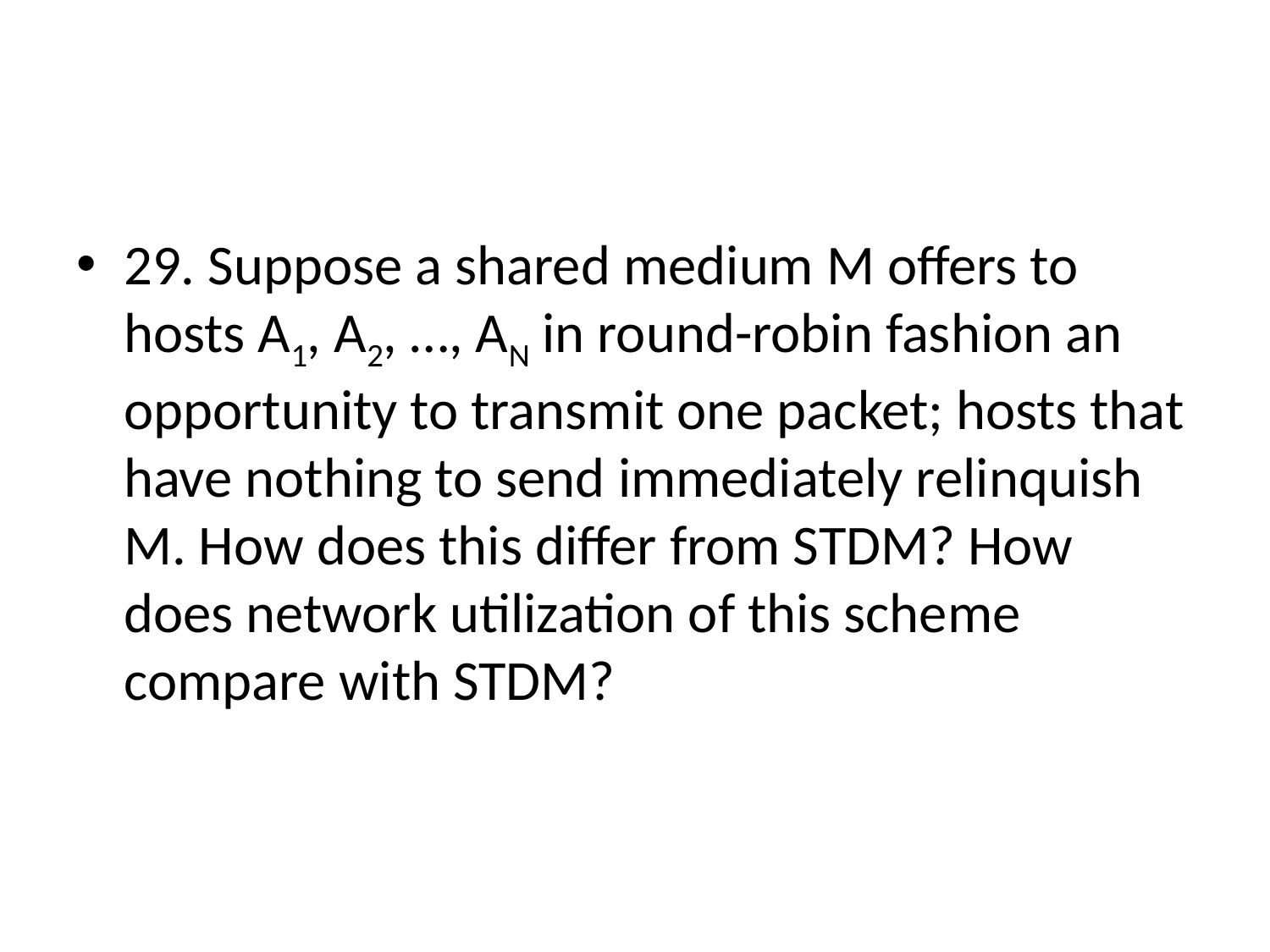

#
29. Suppose a shared medium M offers to hosts A1, A2, …, AN in round-robin fashion an opportunity to transmit one packet; hosts that have nothing to send immediately relinquish M. How does this differ from STDM? How does network utilization of this scheme compare with STDM?